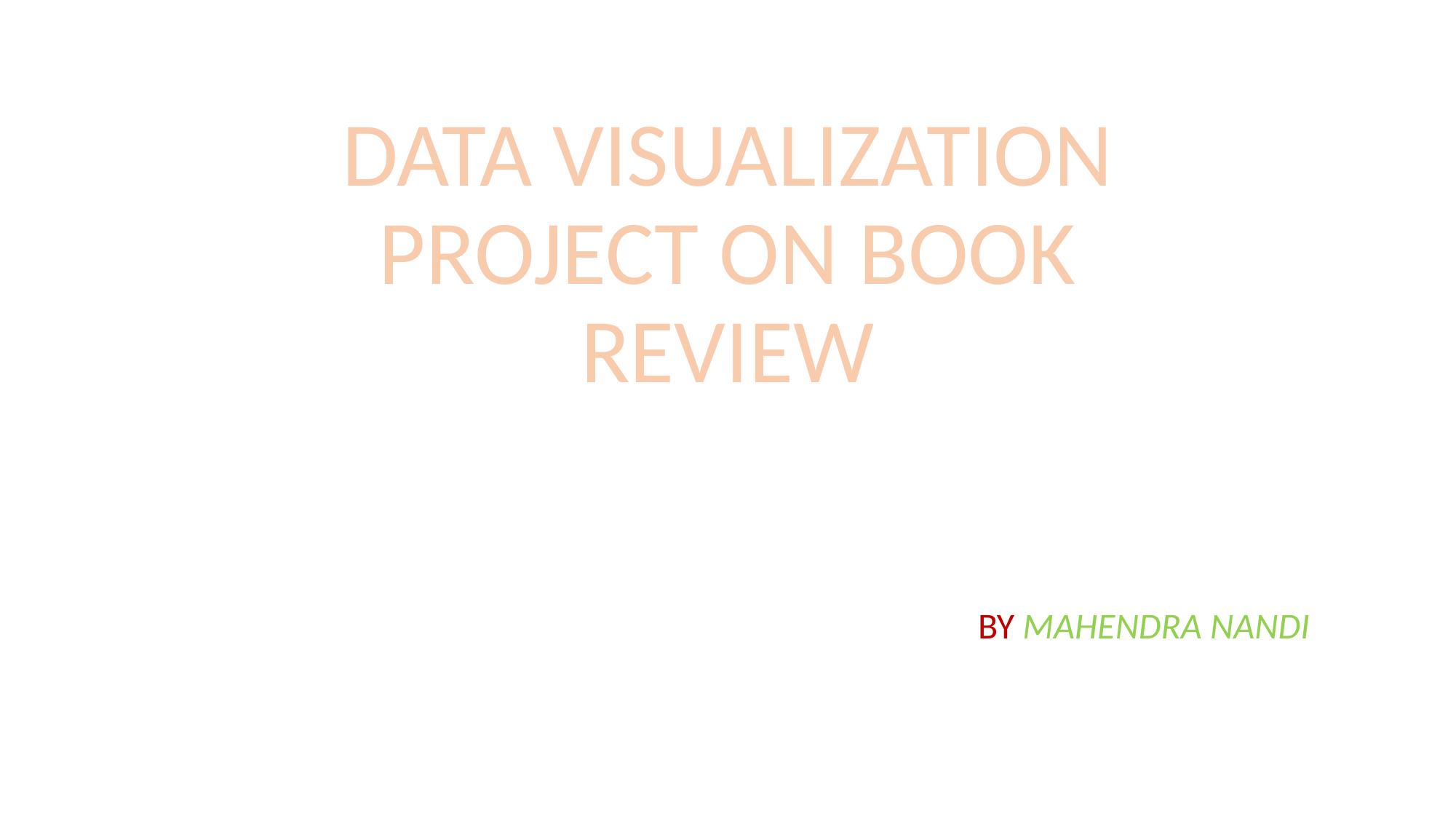

# DATA VISUALIZATION PROJECT ON BOOK REVIEW
BY MAHENDRA NANDI